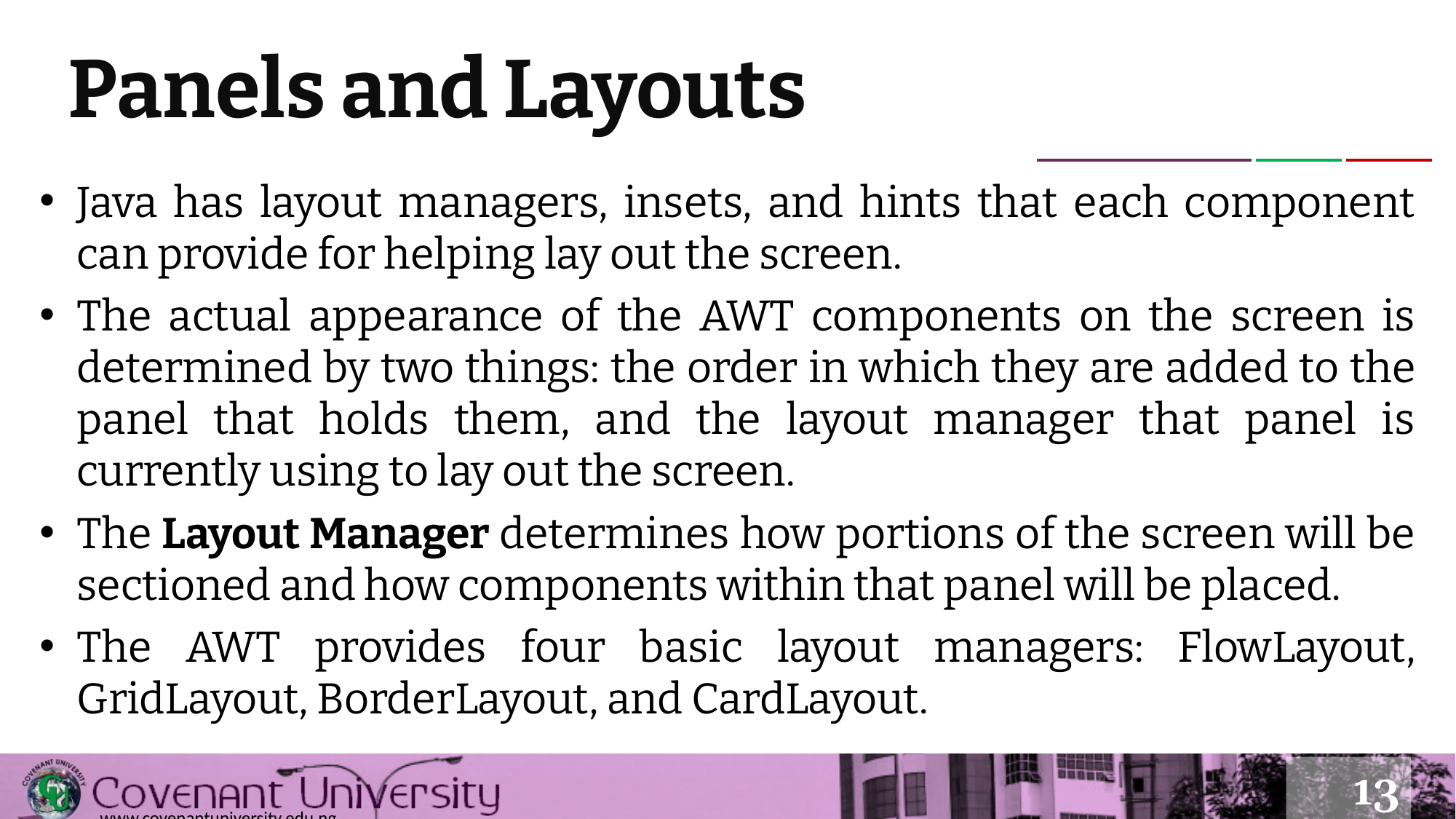

# Panels and Layouts
Java has layout managers, insets, and hints that each component can provide for helping lay out the screen.
The actual appearance of the AWT components on the screen is determined by two things: the order in which they are added to the panel that holds them, and the layout manager that panel is currently using to lay out the screen.
The Layout Manager determines how portions of the screen will be sectioned and how components within that panel will be placed.
The AWT provides four basic layout managers: FlowLayout, GridLayout, BorderLayout, and CardLayout.